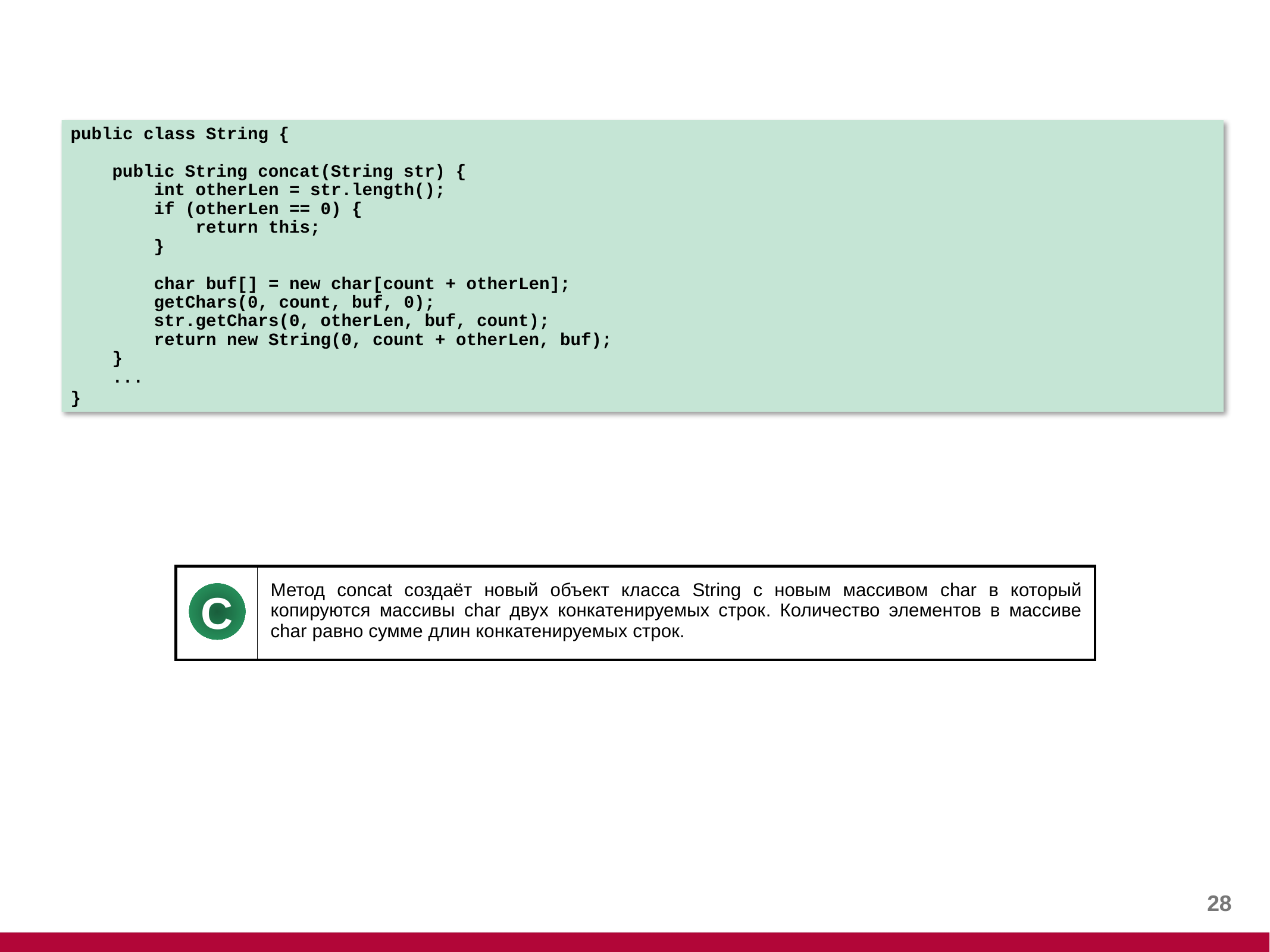

#
public class String {

    public String concat(String str) {
        int otherLen = str.length();
        if (otherLen == 0) {
            return this;
        }

        char buf[] = new char[count + otherLen];
        getChars(0, count, buf, 0);
        str.getChars(0, otherLen, buf, count);
        return new String(0, count + otherLen, buf);
    }
    ...
}
|  | Метод concat создаёт новый объект класса String с новым массивом char в который копируются массивы char двух конкатенируемых строк. Количество элементов в массиве char равно сумме длин конкатенируемых строк. |
| --- | --- |
C
28